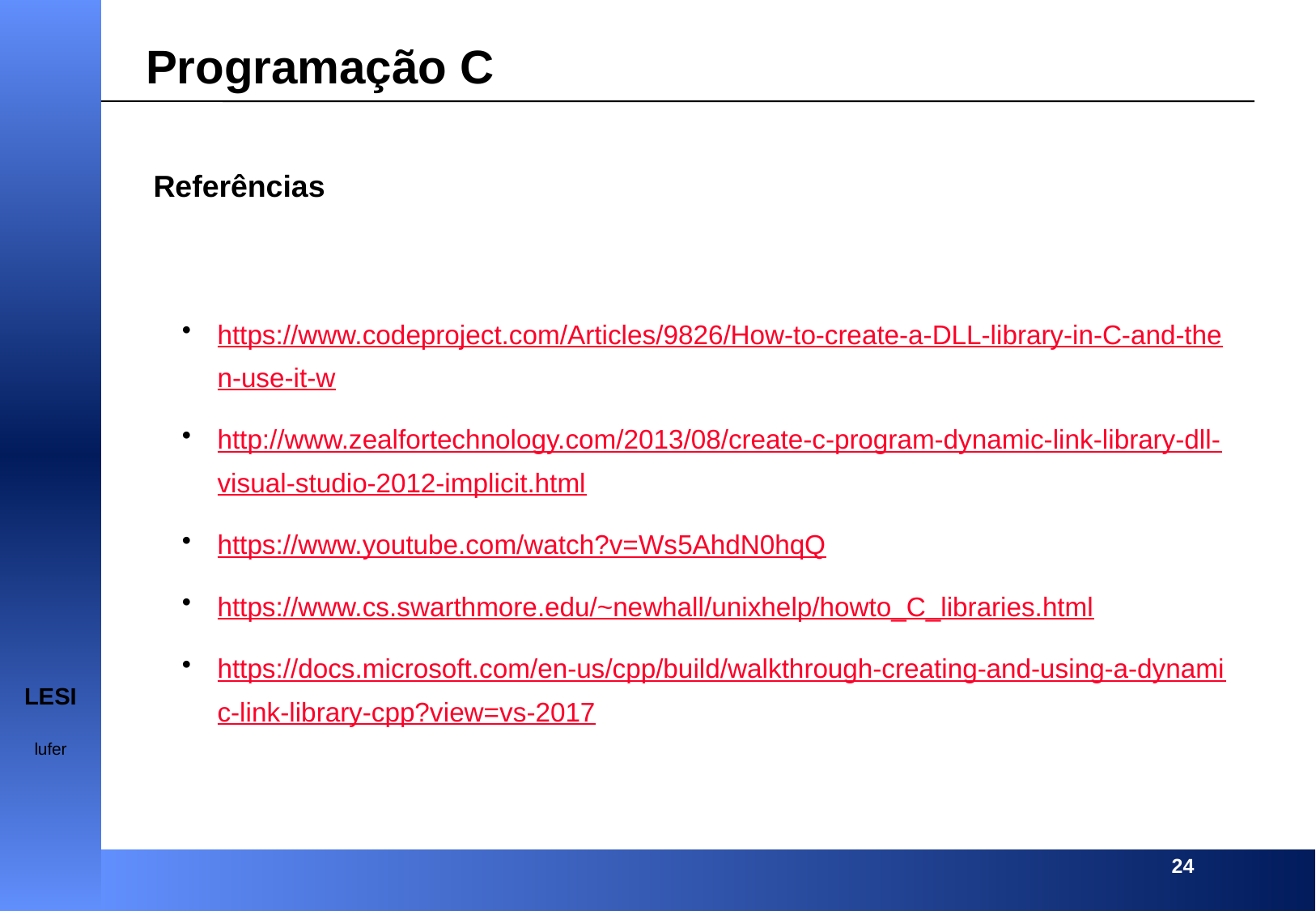

Programação C

Referências
https://www.codeproject.com/Articles/9826/How-to-create-a-DLL-library-in-C-and-then-use-it-w
http://www.zealfortechnology.com/2013/08/create-c-program-dynamic-link-library-dll-visual-studio-2012-implicit.html
https://www.youtube.com/watch?v=Ws5AhdN0hqQ
https://www.cs.swarthmore.edu/~newhall/unixhelp/howto_C_libraries.html
https://docs.microsoft.com/en-us/cpp/build/walkthrough-creating-and-using-a-dynamic-link-library-cpp?view=vs-2017